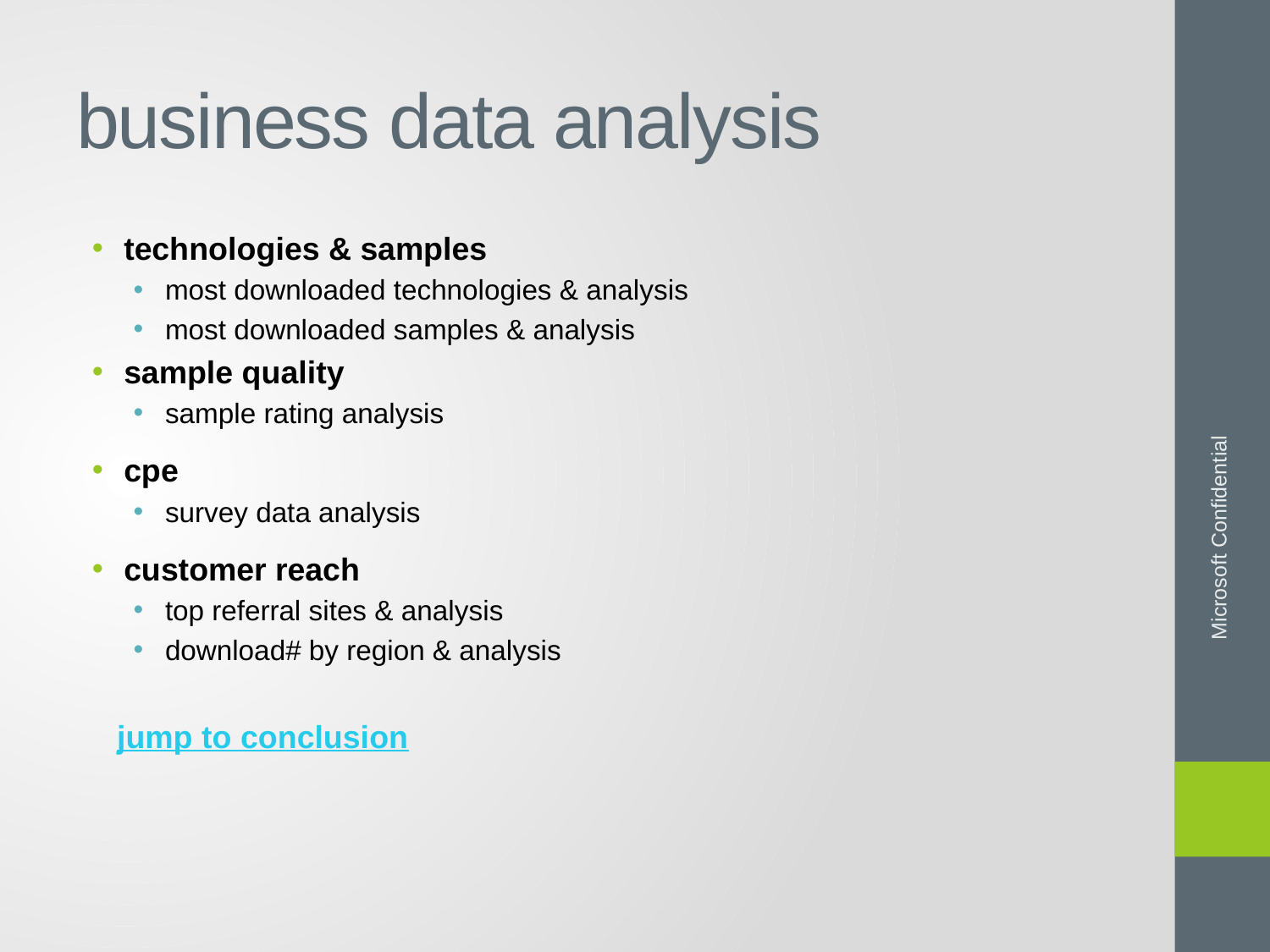

# business data analysis
technologies & samples
most downloaded technologies & analysis
most downloaded samples & analysis
sample quality
sample rating analysis
cpe
survey data analysis
customer reach
top referral sites & analysis
download# by region & analysis
Microsoft Confidential
jump to conclusion